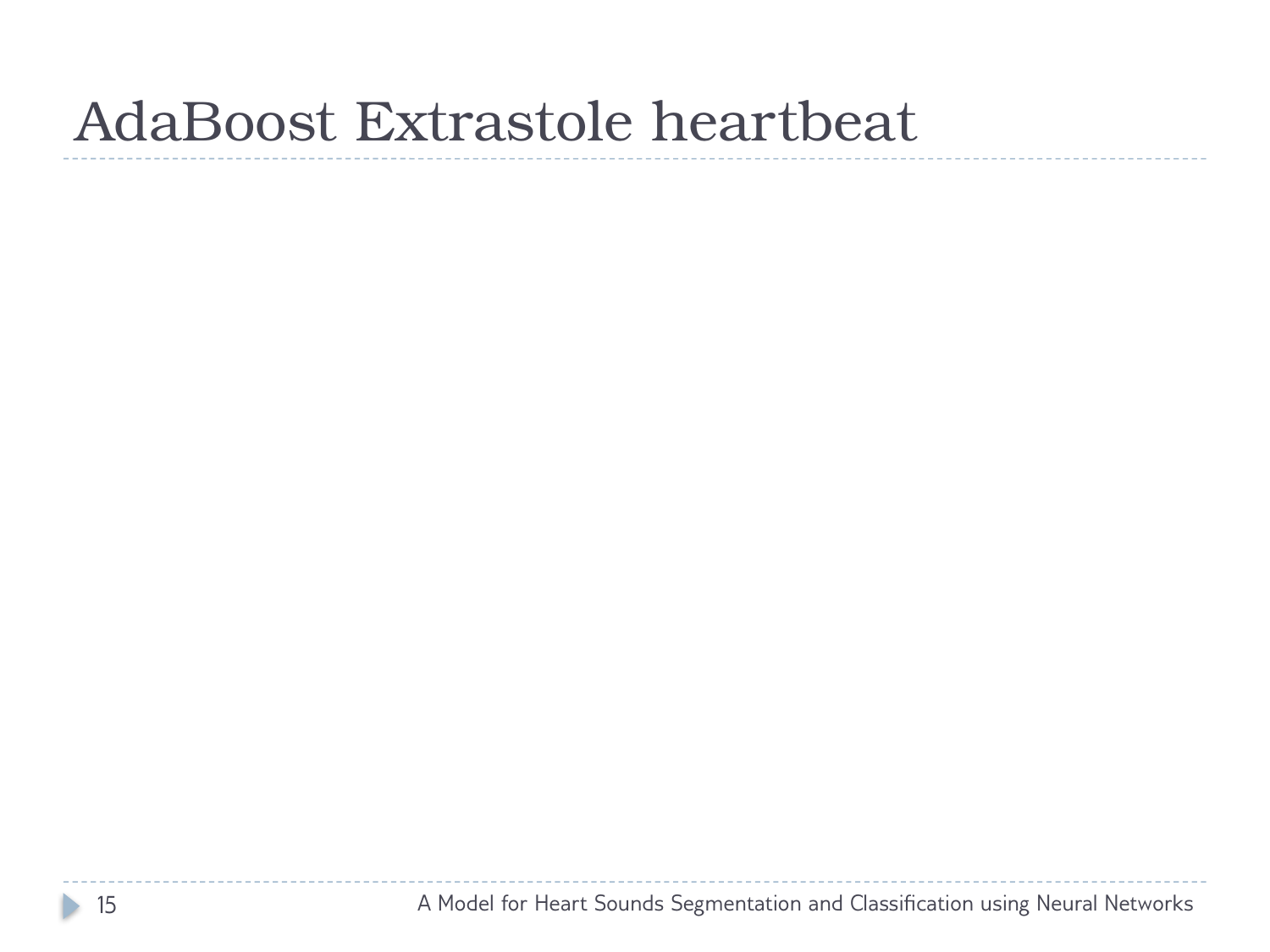

# AdaBoost Extrastole heartbeat

A Model for Heart Sounds Segmentation and Classification using Neural Networks
15